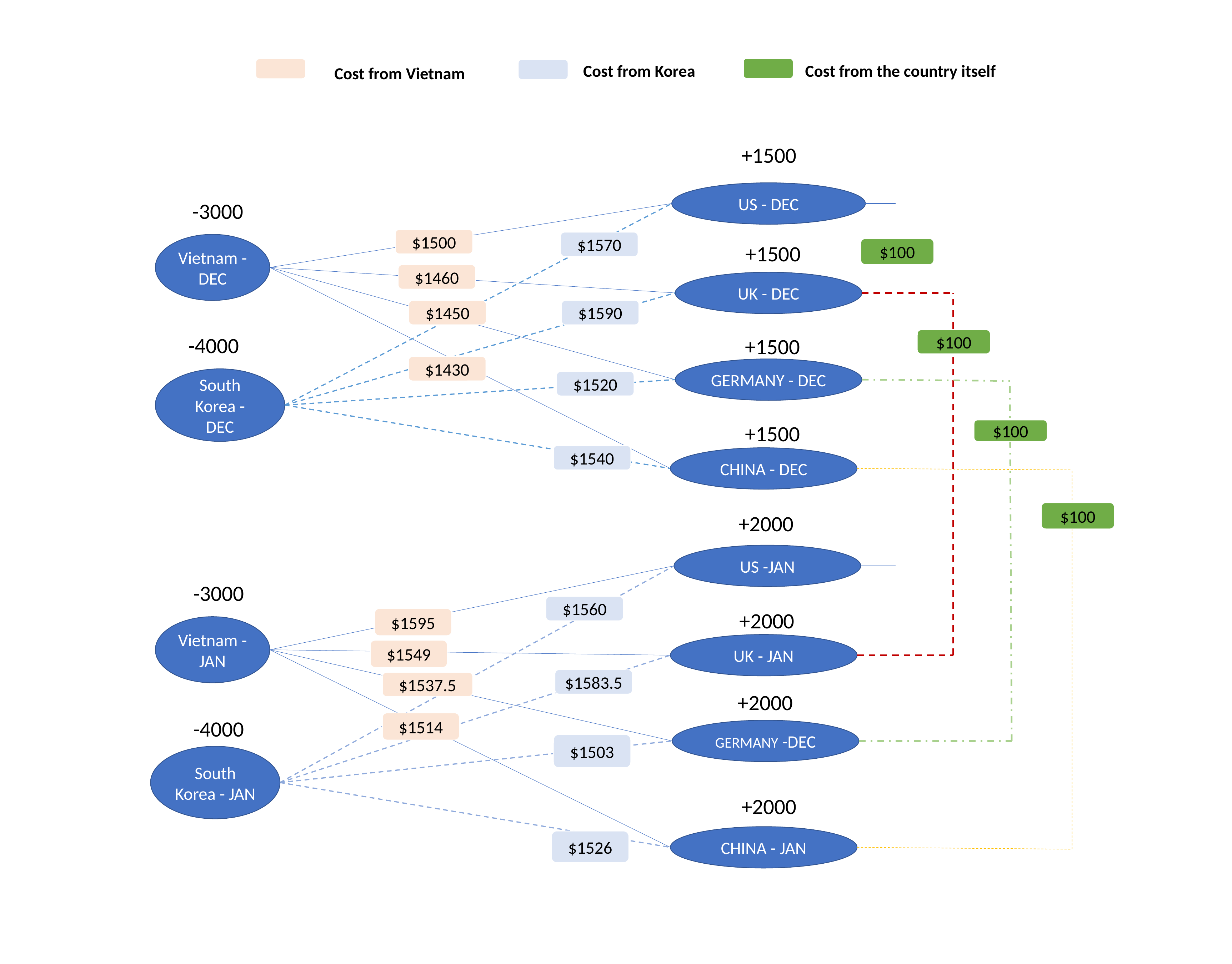

Cost from Korea
Cost from the country itself

Cost from Vietnam

+1500
US - DEC
-3000
$1500
$1570
Vietnam - DEC
+1500
$100
$1460
UK - DEC
$1450
$1590
-4000
+1500
$100
$1430
GERMANY - DEC
South Korea - DEC
$1520
+1500
$100
$1540
CHINA - DEC
$100
+2000
US -JAN
-3000
$1560
+2000
$1595
Vietnam - JAN
UK - JAN
$1549
$1583.5
$1537.5
+2000
-4000
$1514
GERMANY -DEC
$1503
South Korea - JAN
+2000
CHINA - JAN
$1526